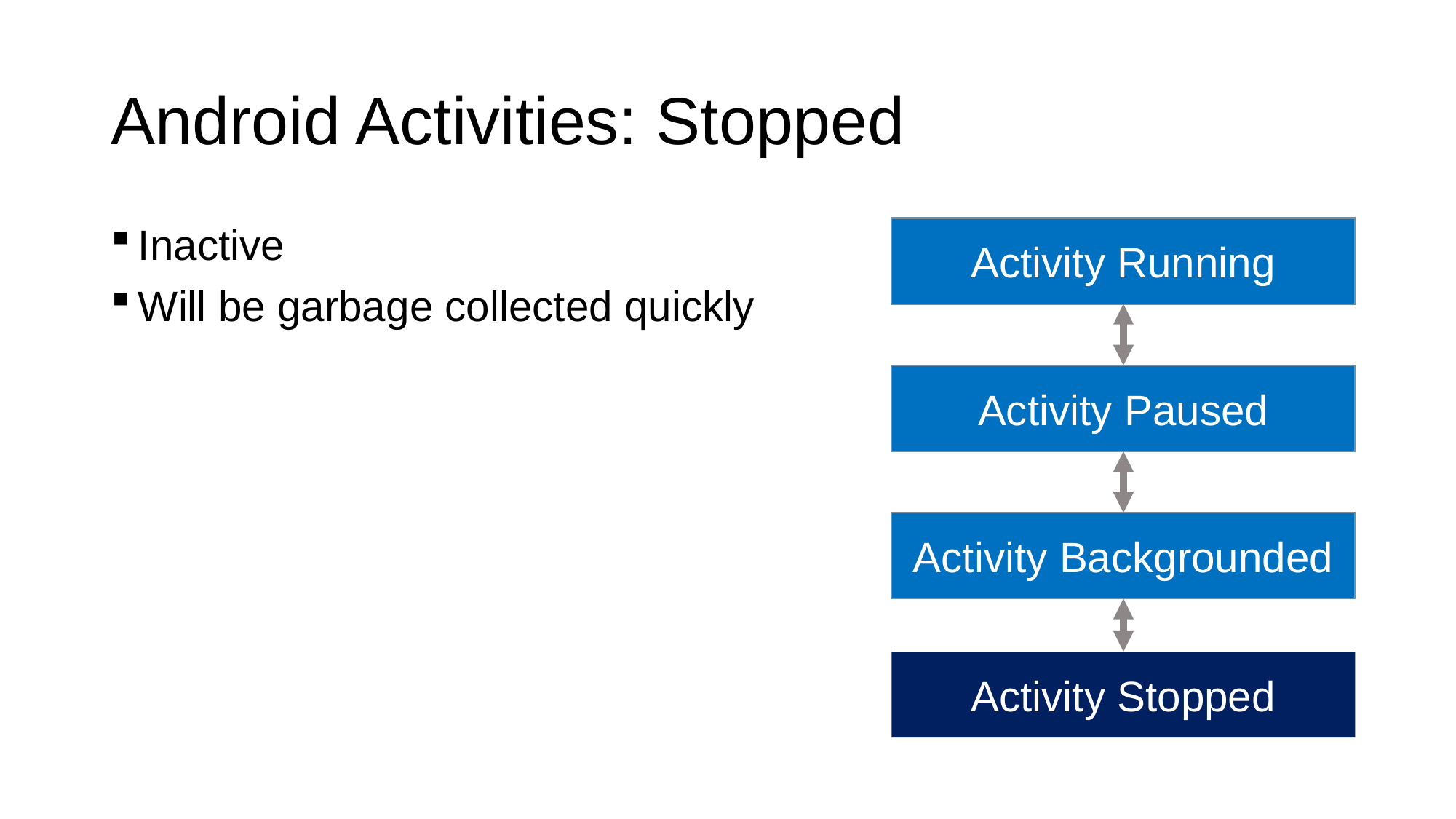

# Android Activities: Stopped
Inactive
Will be garbage collected quickly

Activity Running

Activity Paused

Activity Backgrounded

Activity Stopped